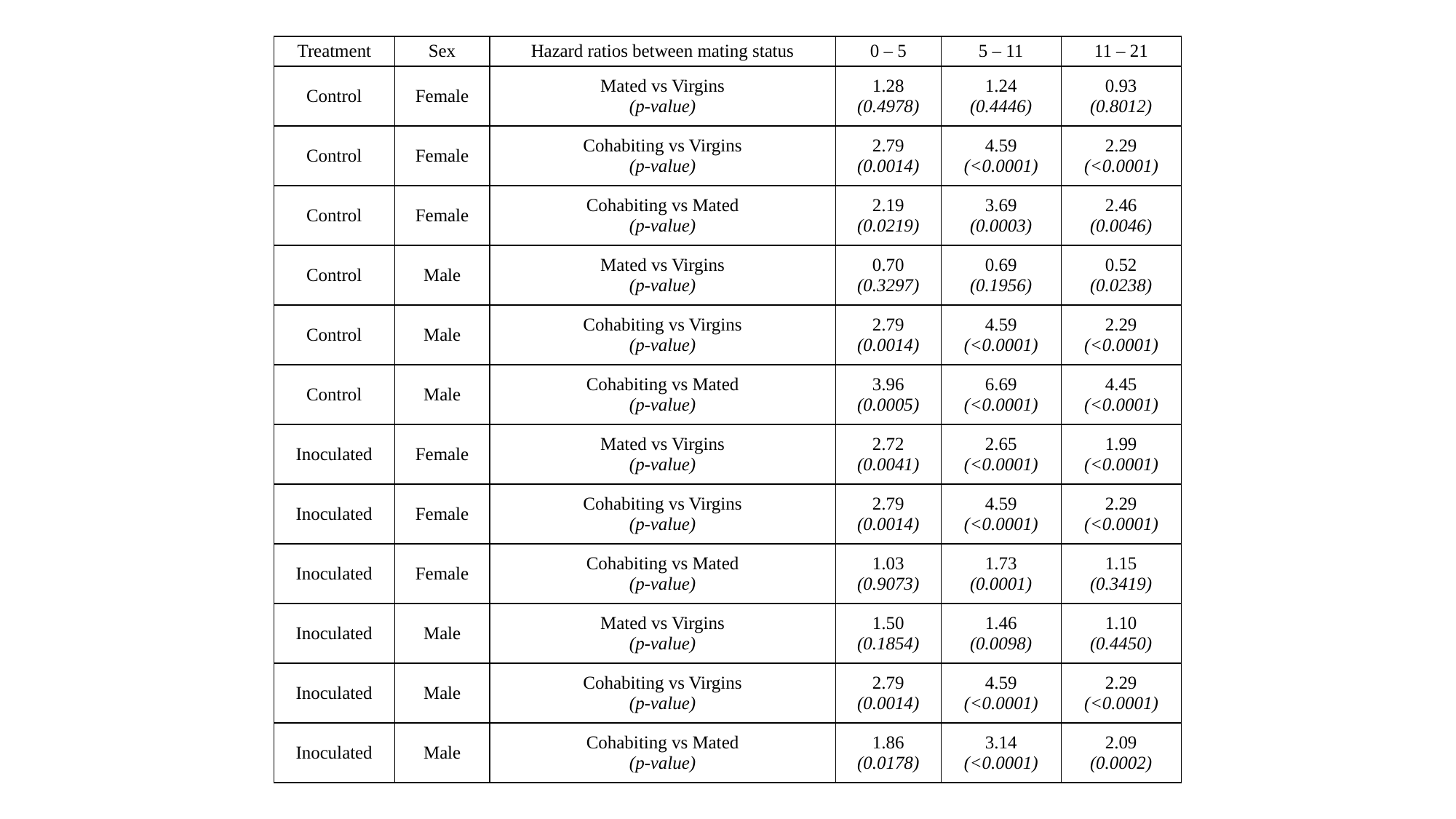

| Treatment | Sex | Hazard ratios between mating status | 0 – 5 | 5 – 11 | 11 – 21 |
| --- | --- | --- | --- | --- | --- |
| Control | Female | Mated vs Virgins (p-value) | 1.28 (0.4978) | 1.24 (0.4446) | 0.93 (0.8012) |
| Control | Female | Cohabiting vs Virgins (p-value) | 2.79 (0.0014) | 4.59 (<0.0001) | 2.29 (<0.0001) |
| Control | Female | Cohabiting vs Mated (p-value) | 2.19 (0.0219) | 3.69 (0.0003) | 2.46 (0.0046) |
| Control | Male | Mated vs Virgins (p-value) | 0.70 (0.3297) | 0.69 (0.1956) | 0.52 (0.0238) |
| Control | Male | Cohabiting vs Virgins (p-value) | 2.79 (0.0014) | 4.59 (<0.0001) | 2.29 (<0.0001) |
| Control | Male | Cohabiting vs Mated (p-value) | 3.96 (0.0005) | 6.69 (<0.0001) | 4.45 (<0.0001) |
| Inoculated | Female | Mated vs Virgins (p-value) | 2.72 (0.0041) | 2.65 (<0.0001) | 1.99 (<0.0001) |
| Inoculated | Female | Cohabiting vs Virgins (p-value) | 2.79 (0.0014) | 4.59 (<0.0001) | 2.29 (<0.0001) |
| Inoculated | Female | Cohabiting vs Mated (p-value) | 1.03 (0.9073) | 1.73 (0.0001) | 1.15 (0.3419) |
| Inoculated | Male | Mated vs Virgins (p-value) | 1.50 (0.1854) | 1.46 (0.0098) | 1.10 (0.4450) |
| Inoculated | Male | Cohabiting vs Virgins (p-value) | 2.79 (0.0014) | 4.59 (<0.0001) | 2.29 (<0.0001) |
| Inoculated | Male | Cohabiting vs Mated (p-value) | 1.86 (0.0178) | 3.14 (<0.0001) | 2.09 (0.0002) |